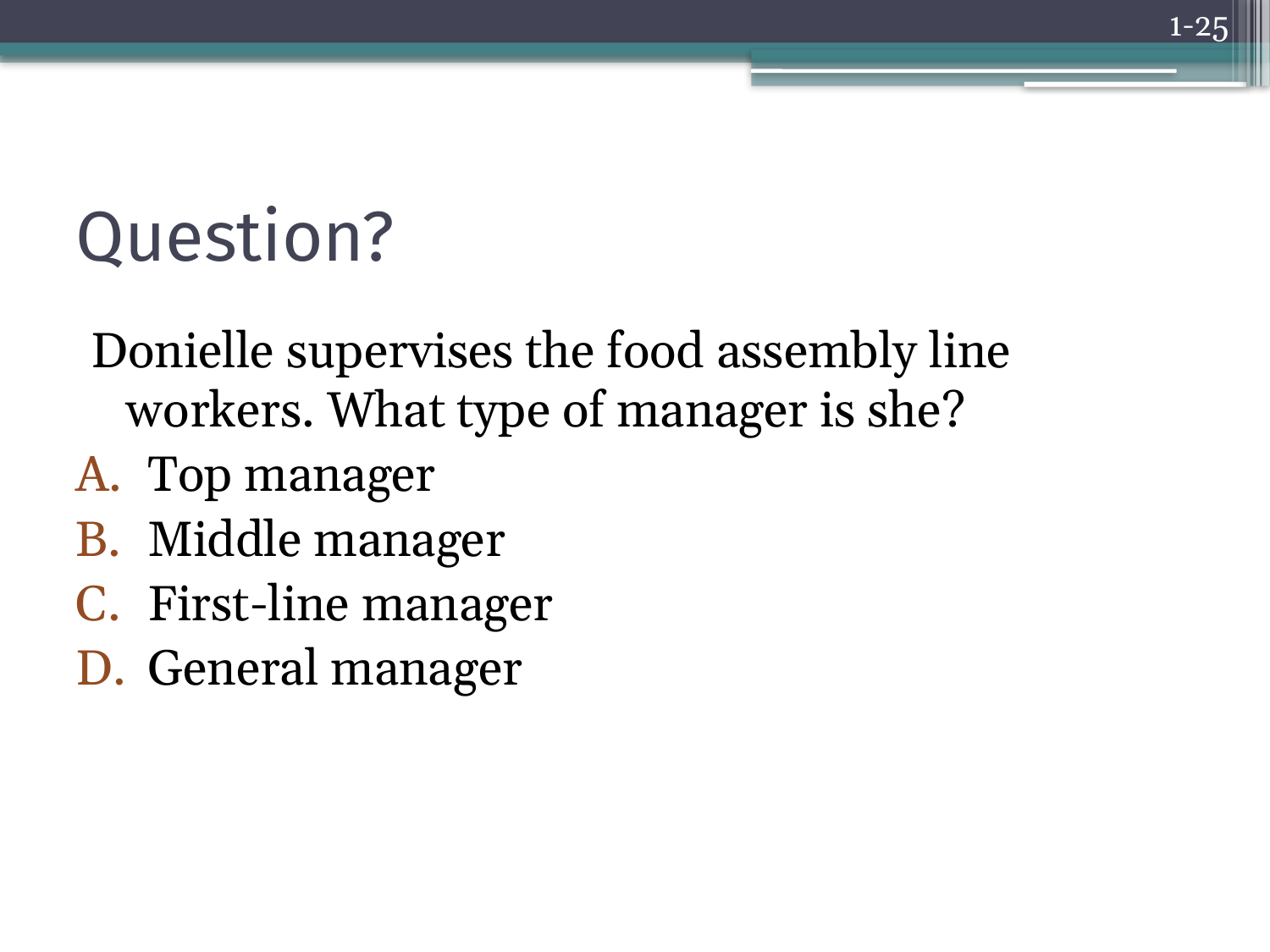

1-25
# Question?
Donielle supervises the food assembly line workers. What type of manager is she?
Top manager
Middle manager
First-line manager
General manager